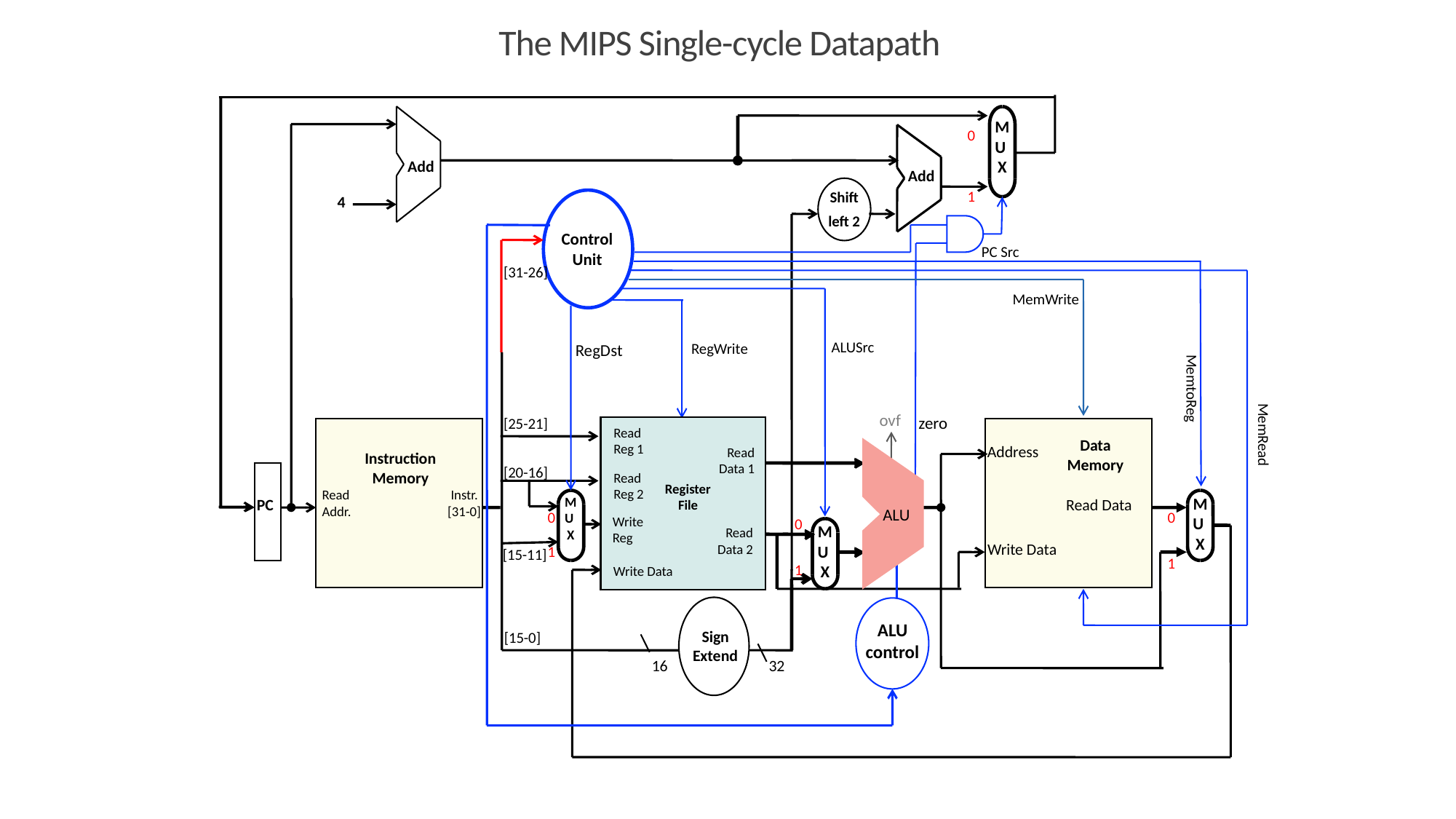

The MIPS Single-cycle Datapath

 M
 U
 X

0

Add

Shift
left 2
Add

1
4

Control
Unit

ALU
control

PC Src

[31-26]

MemWrite

ALUSrc
RegWrite
RegDst

MemtoReg
ovf
zero
[25-21]
MemRead

Read Reg 1
Read
 Data 1
Read Reg 2
Register
File
Write Reg
Read
 Data 2
Write Data

Data
Memory

Address

ALU
Instruction
Memory
[20-16]

Read
Addr.
Instr.
[31-0]
 M
 U
 X

 M
 U
 X

PC
Read Data
0
0
0

 M
 U
 X

1
[15-11]

Write Data

1
1

[15-0]
Sign
Extend

16

32

3